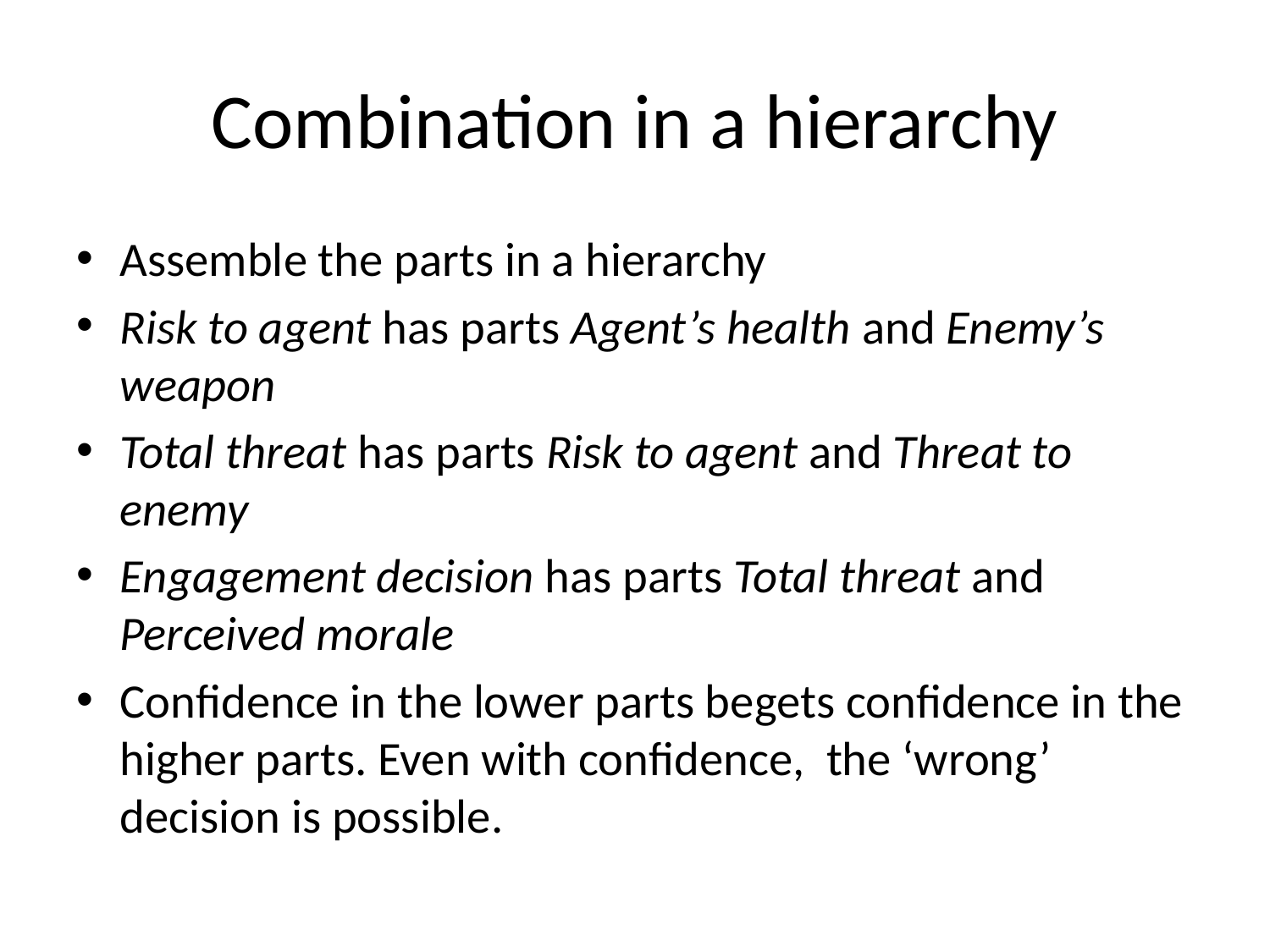

# Combination in a hierarchy
Assemble the parts in a hierarchy
Risk to agent has parts Agent’s health and Enemy’s weapon
Total threat has parts Risk to agent and Threat to enemy
Engagement decision has parts Total threat and Perceived morale
Confidence in the lower parts begets confidence in the higher parts. Even with confidence,  the ‘wrong’ decision is possible.